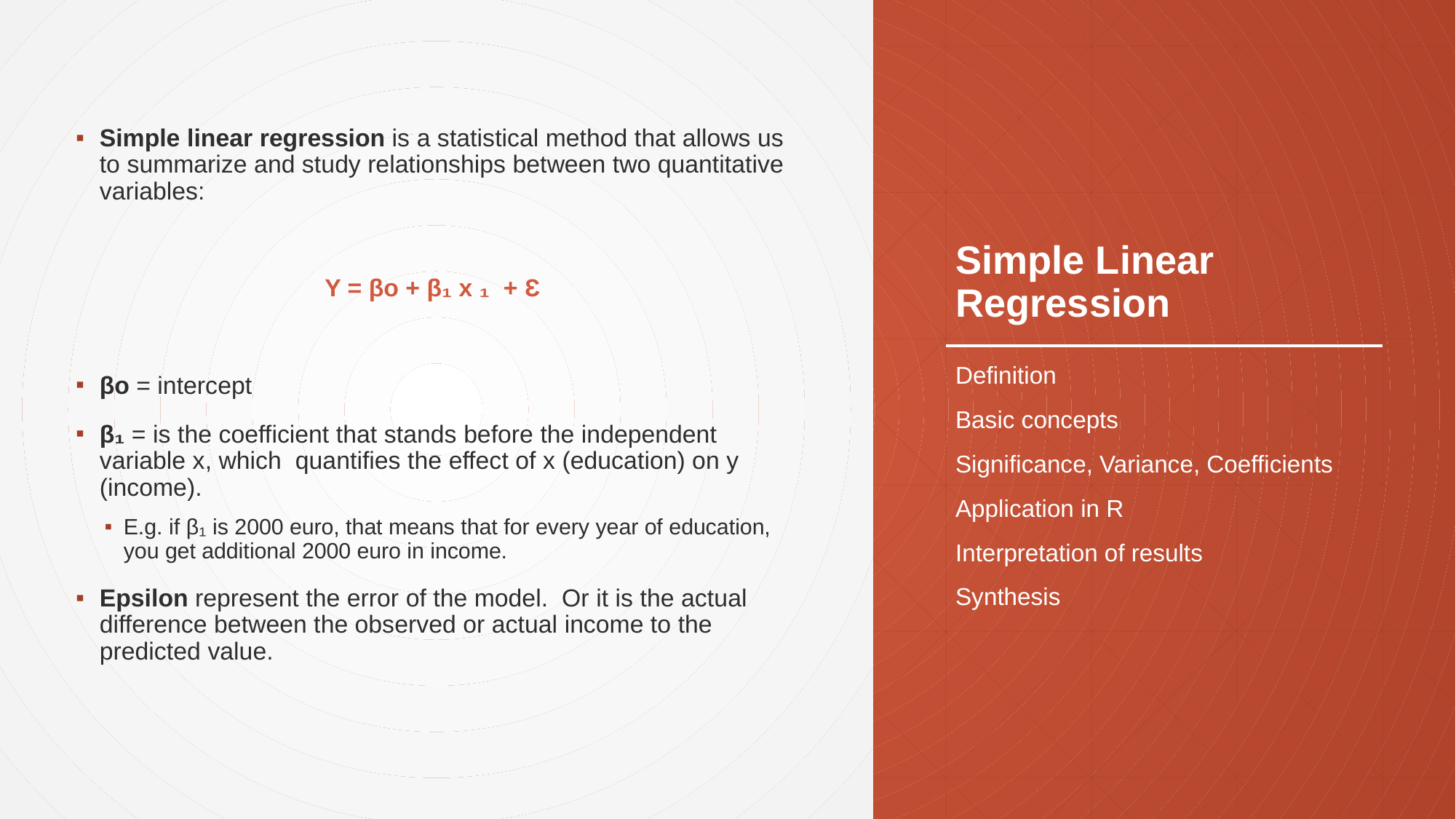

Simple linear regression is a statistical method that allows us to summarize and study relationships between two quantitative variables:

Y = βο + β₁ x ₁  + Ɛ

βο = intercept
β₁ = is the coefficient that stands before the independent variable x, which  quantifies the effect of x (education) on y (income).
E.g. if β₁ is 2000 euro, that means that for every year of education, you get additional 2000 euro in income.
Epsilon represent the error of the model.  Or it is the actual difference between the observed or actual income to the predicted value.

# Simple Linear Regression
Definition
Basic concepts
Significance, Variance, Coefficients
Application in R
Interpretation of results
Synthesis